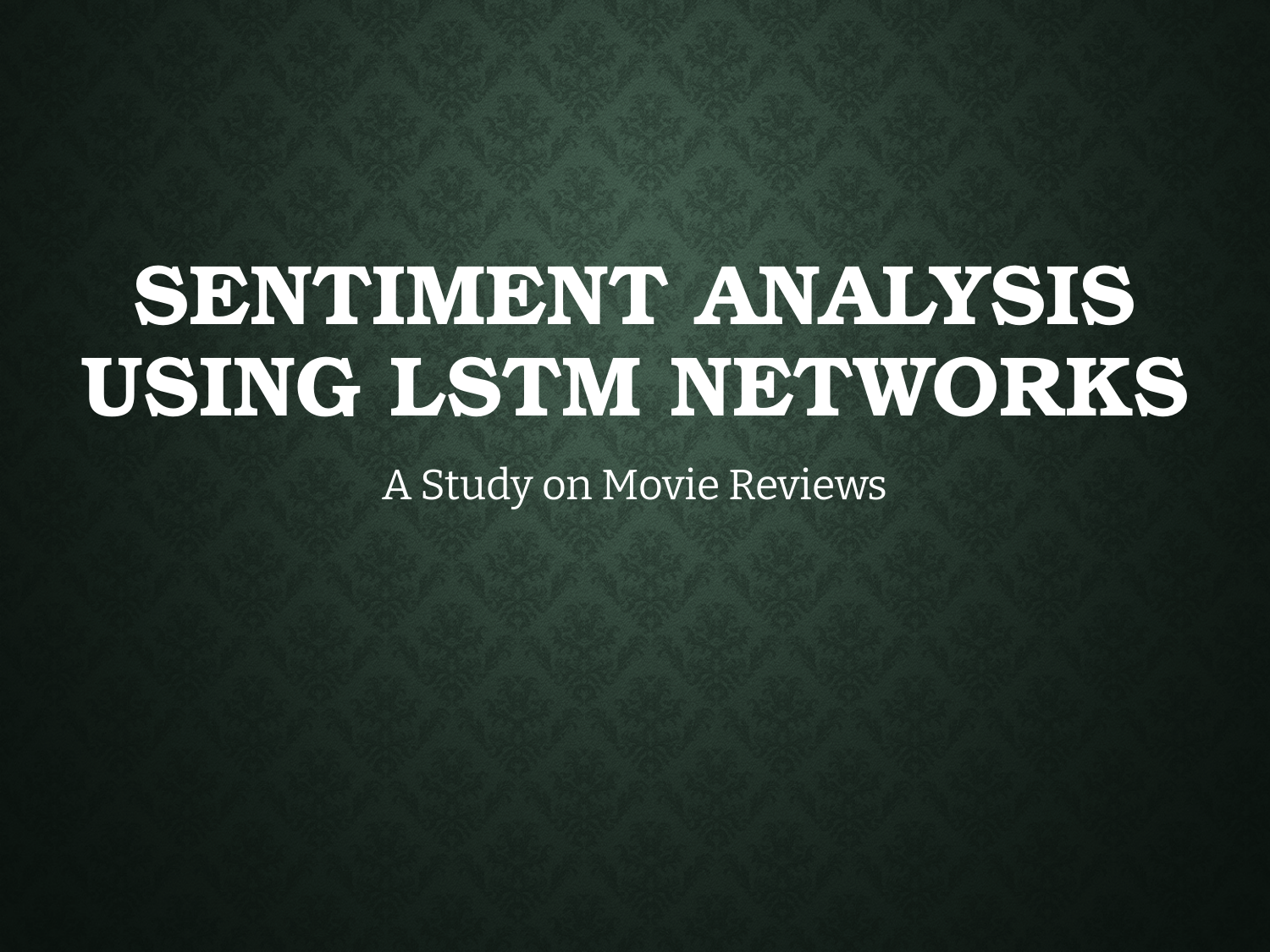

# Sentiment Analysis using LSTM Networks
A Study on Movie Reviews